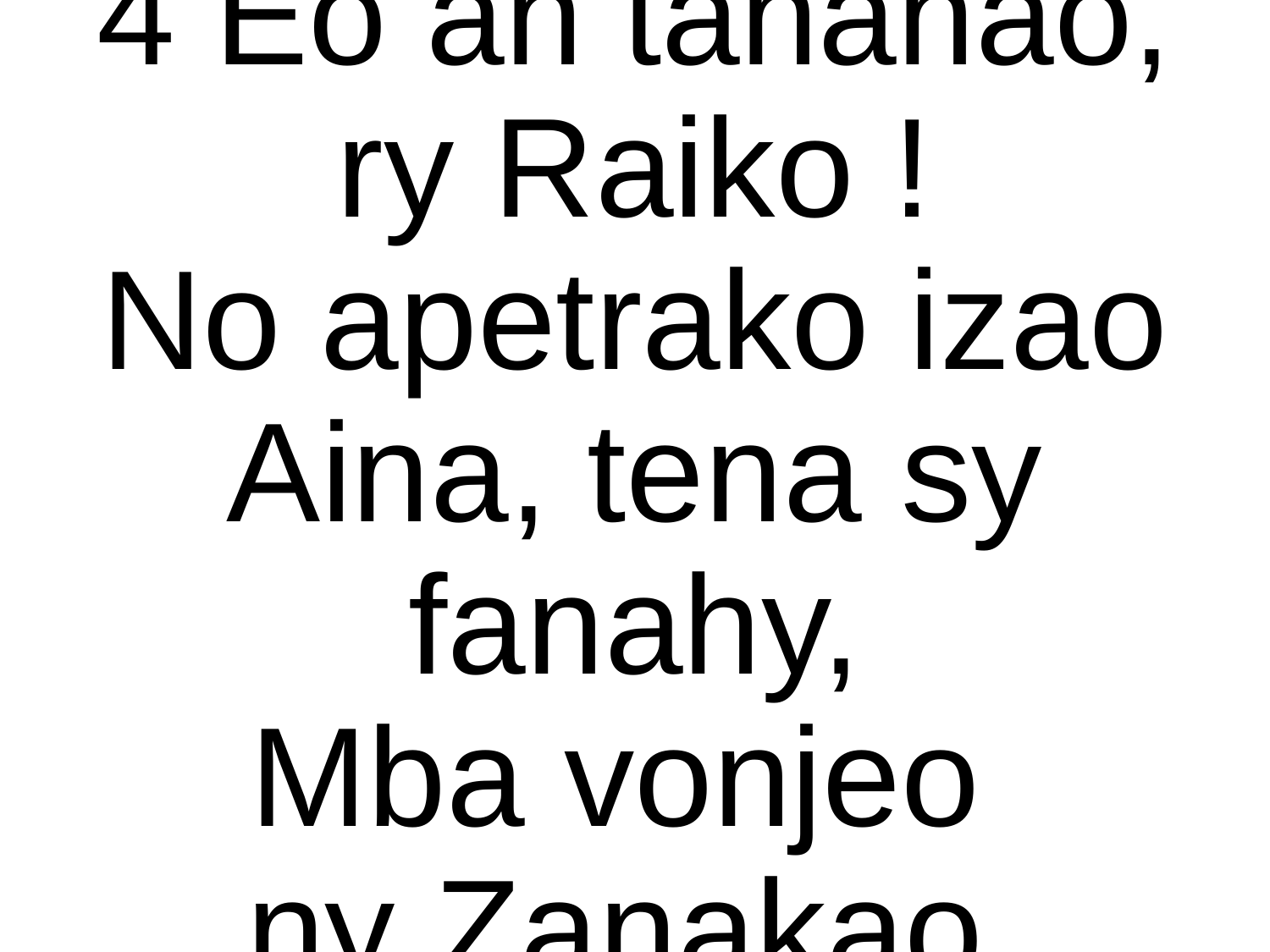

4 Eo an tànanao,
ry Raiko !
No apetrako izao
Aina, tena sy fanahy,
Mba vonjeo
ny Zanakao,